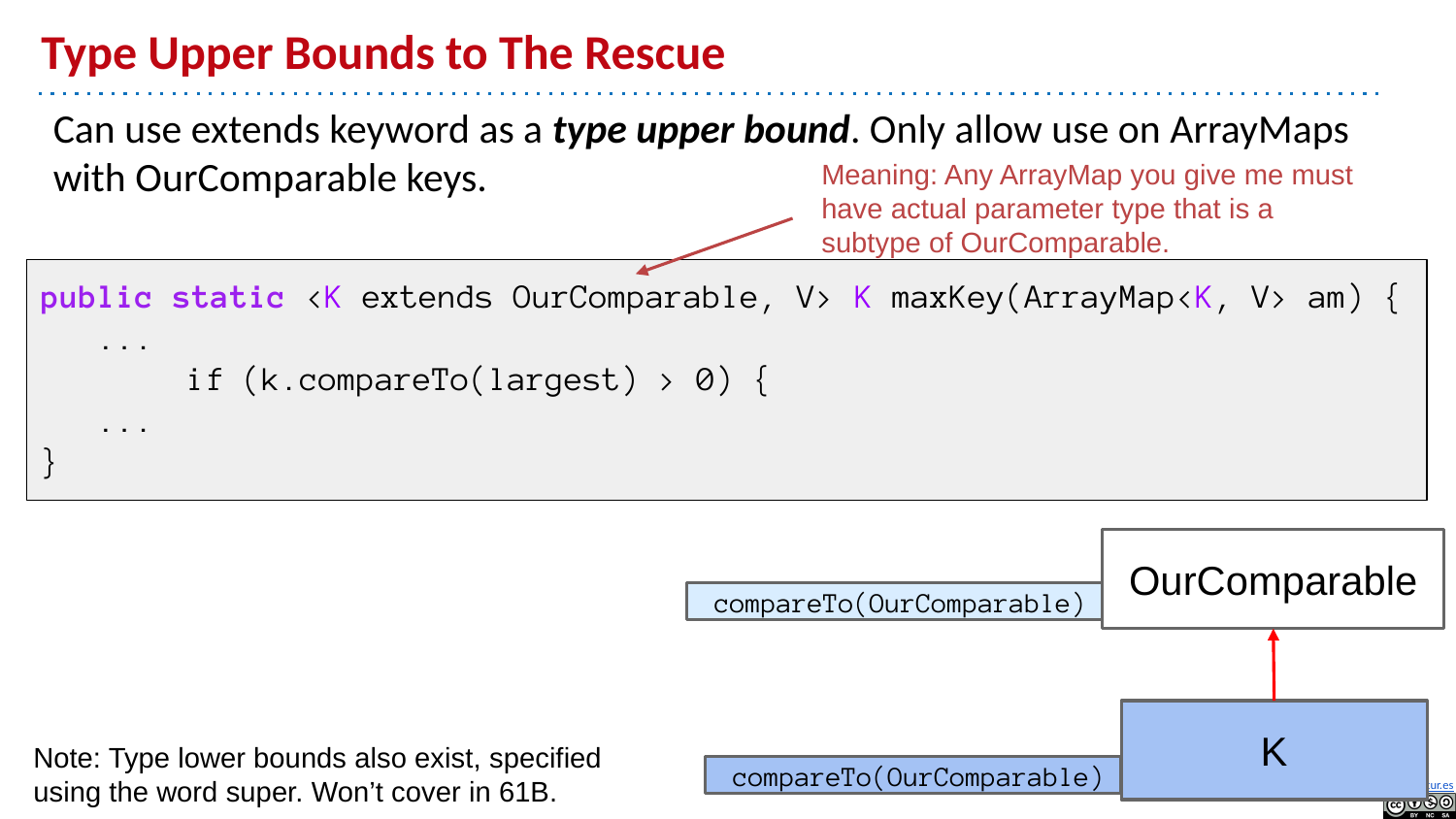

# Type Upper Bounds to The Rescue
Can use extends keyword as a type upper bound. Only allow use on ArrayMaps with OurComparable keys.

Meaning: Any ArrayMap you give me must have actual parameter type that is a subtype of OurComparable.
public static <K extends OurComparable, V> K maxKey(ArrayMap<K, V> am) {
   ...
     	if (k.compareTo(largest) > 0) {
   ...
}

OurComparable
compareTo(OurComparable)
K
Note: Type lower bounds also exist, specified using the word super. Won’t cover in 61B.
compareTo(OurComparable)